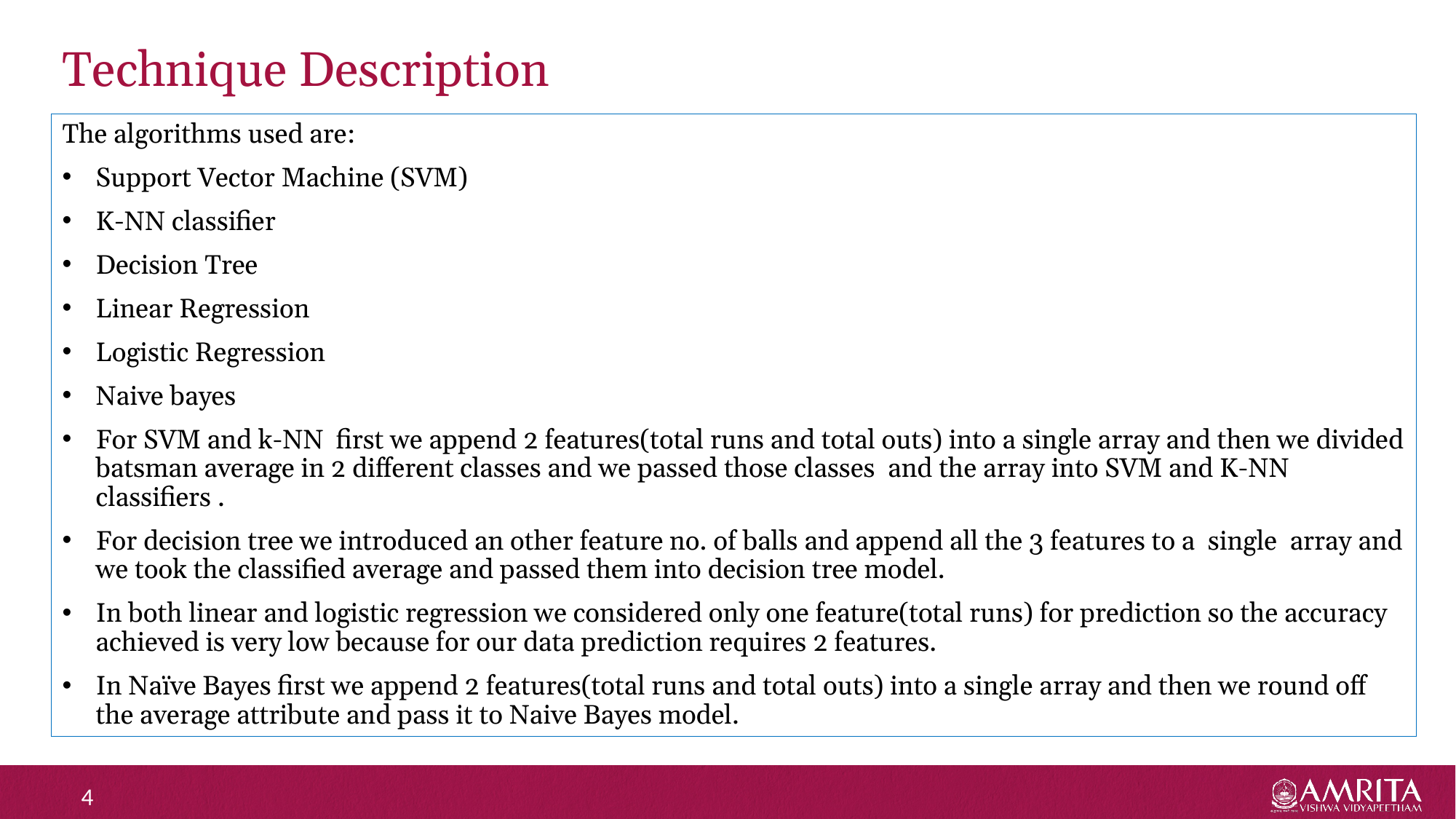

# Technique Description
The algorithms used are:
Support Vector Machine (SVM)
K-NN classifier
Decision Tree
Linear Regression
Logistic Regression
Naive bayes
For SVM and k-NN  first we append 2 features(total runs and total outs) into a single array and then we divided batsman average in 2 different classes and we passed those classes  and the array into SVM and K-NN classifiers .
For decision tree we introduced an other feature no. of balls and append all the 3 features to a  single  array and we took the classified average and passed them into decision tree model.
In both linear and logistic regression we considered only one feature(total runs) for prediction so the accuracy achieved is very low because for our data prediction requires 2 features.
In Naïve Bayes first we append 2 features(total runs and total outs) into a single array and then we round off the average attribute and pass it to Naive Bayes model.
4